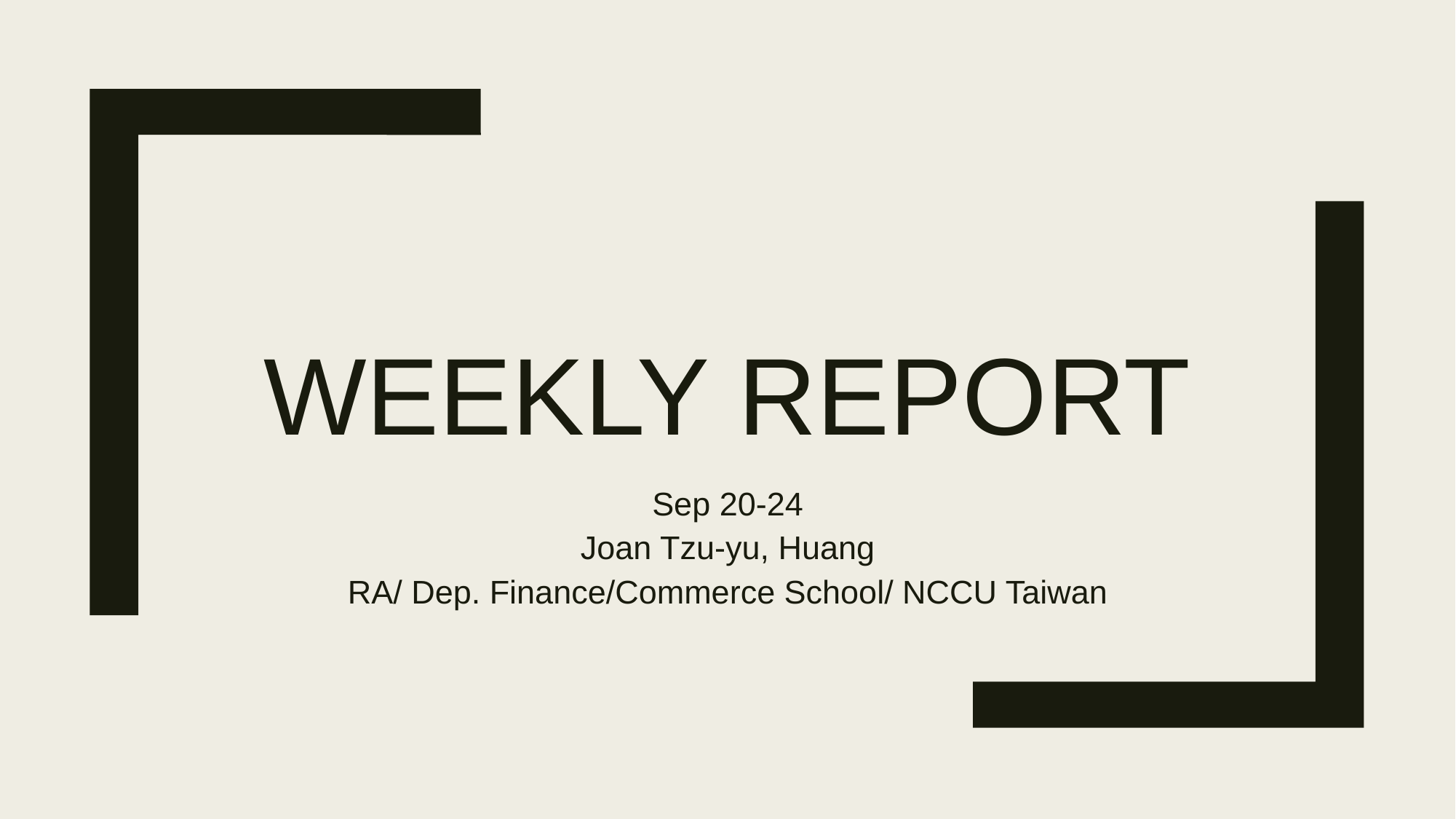

# Weekly report
Sep 20-24
Joan Tzu-yu, Huang
RA/ Dep. Finance/Commerce School/ NCCU Taiwan